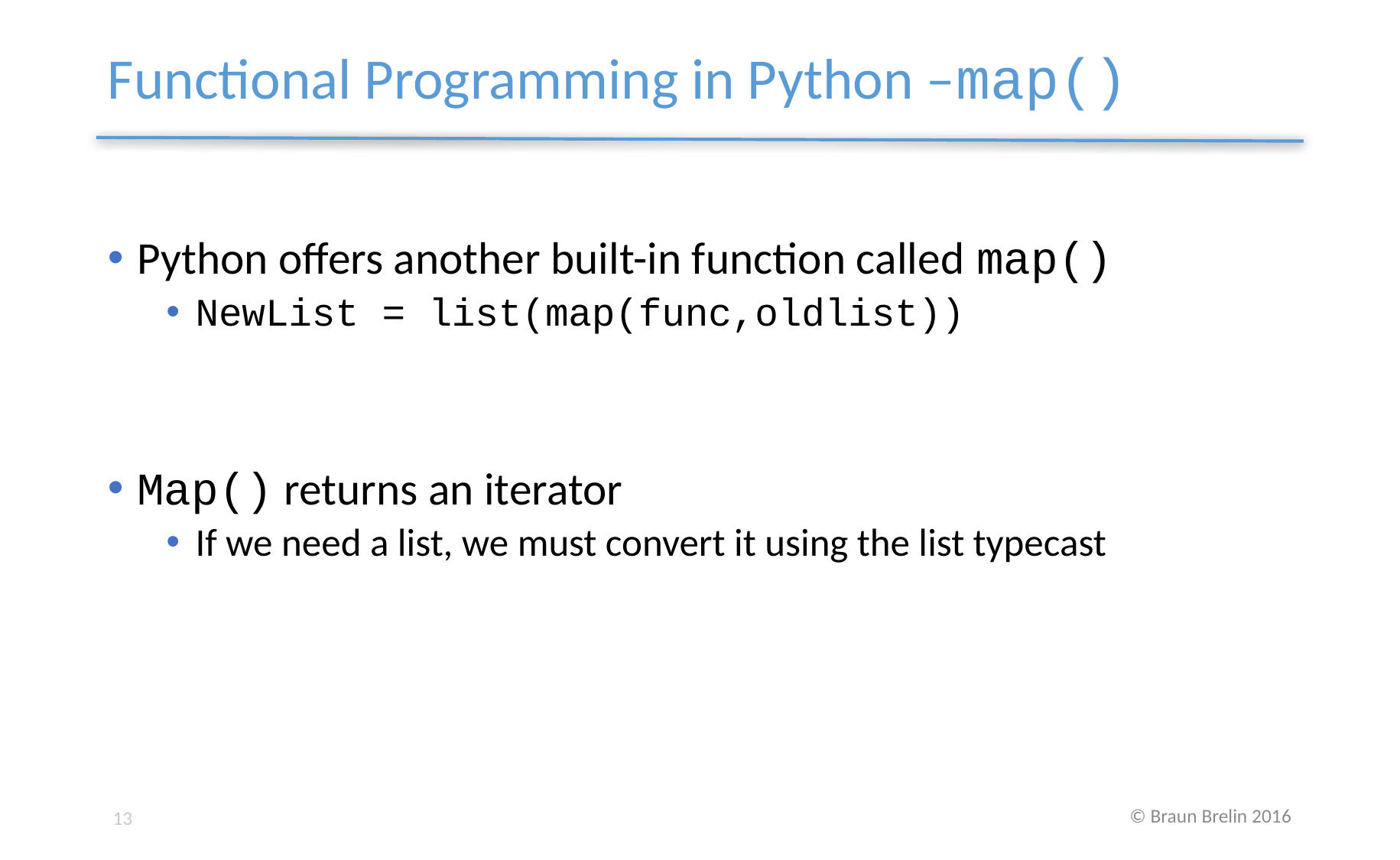

# Functional Programming in Python –map()

Python offers another built-in function called map()
NewList = list(map(func,oldlist))

Map() returns an iterator
If we need a list, we must convert it using the list typecast

13